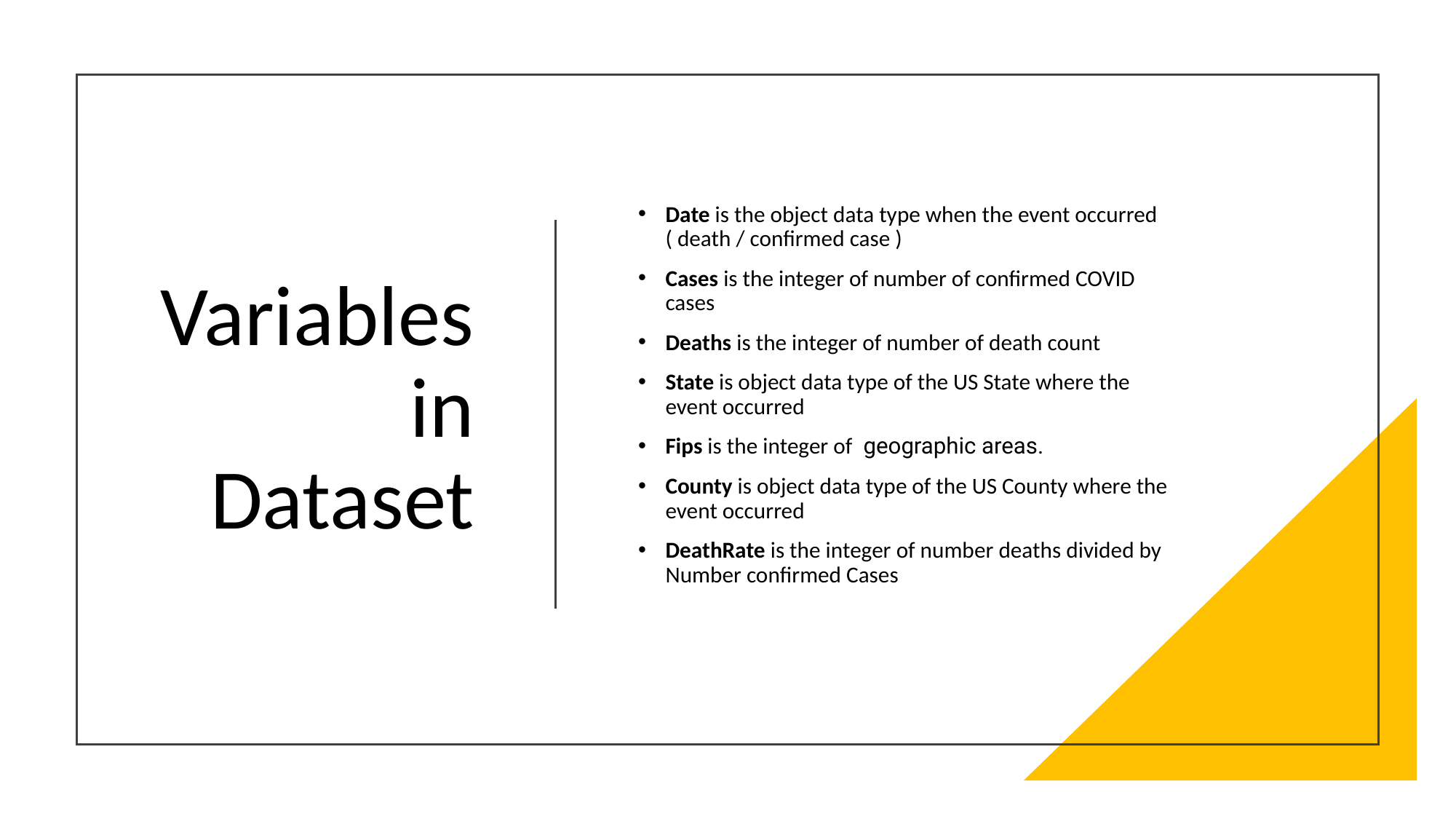

# Variables in Dataset
Date is the object data type when the event occurred ( death / confirmed case )
Cases is the integer of number of confirmed COVID cases
Deaths is the integer of number of death count
State is object data type of the US State where the event occurred
Fips is the integer of  geographic areas.
County is object data type of the US County where the event occurred
DeathRate is the integer of number deaths divided by Number confirmed Cases